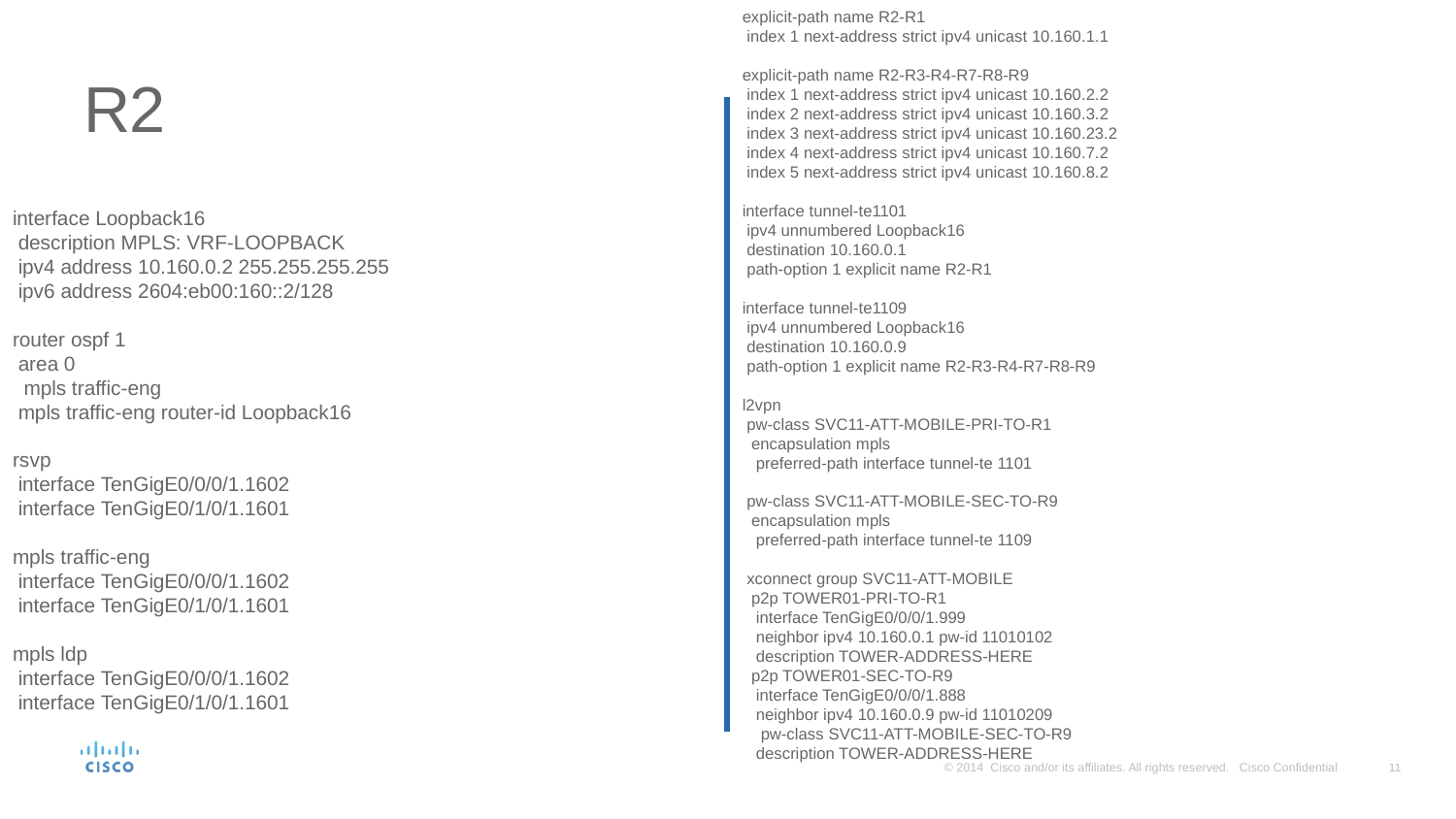

explicit-path name R2-R1
 index 1 next-address strict ipv4 unicast 10.160.1.1

explicit-path name R2-R3-R4-R7-R8-R9
 index 1 next-address strict ipv4 unicast 10.160.2.2
 index 2 next-address strict ipv4 unicast 10.160.3.2
 index 3 next-address strict ipv4 unicast 10.160.23.2
 index 4 next-address strict ipv4 unicast 10.160.7.2
 index 5 next-address strict ipv4 unicast 10.160.8.2

interface tunnel-te1101
 ipv4 unnumbered Loopback16
 destination 10.160.0.1
 path-option 1 explicit name R2-R1

interface tunnel-te1109
 ipv4 unnumbered Loopback16
 destination 10.160.0.9
 path-option 1 explicit name R2-R3-R4-R7-R8-R9

l2vpn
 pw-class SVC11-ATT-MOBILE-PRI-TO-R1
  encapsulation mpls
   preferred-path interface tunnel-te 1101

 pw-class SVC11-ATT-MOBILE-SEC-TO-R9
  encapsulation mpls
   preferred-path interface tunnel-te 1109

 xconnect group SVC11-ATT-MOBILE
  p2p TOWER01-PRI-TO-R1
   interface TenGigE0/0/0/1.999
   neighbor ipv4 10.160.0.1 pw-id 11010102
   description TOWER-ADDRESS-HERE
  p2p TOWER01-SEC-TO-R9
   interface TenGigE0/0/0/1.888
   neighbor ipv4 10.160.0.9 pw-id 11010209
    pw-class SVC11-ATT-MOBILE-SEC-TO-R9
   description TOWER-ADDRESS-HERE

# R2
interface Loopback16
 description MPLS: VRF-LOOPBACK
 ipv4 address 10.160.0.2 255.255.255.255
 ipv6 address 2604:eb00:160::2/128

router ospf 1
 area 0
  mpls traffic-eng
 mpls traffic-eng router-id Loopback16

rsvp
 interface TenGigE0/0/0/1.1602
 interface TenGigE0/1/0/1.1601

mpls traffic-eng
 interface TenGigE0/0/0/1.1602
 interface TenGigE0/1/0/1.1601

mpls ldp
 interface TenGigE0/0/0/1.1602
 interface TenGigE0/1/0/1.1601